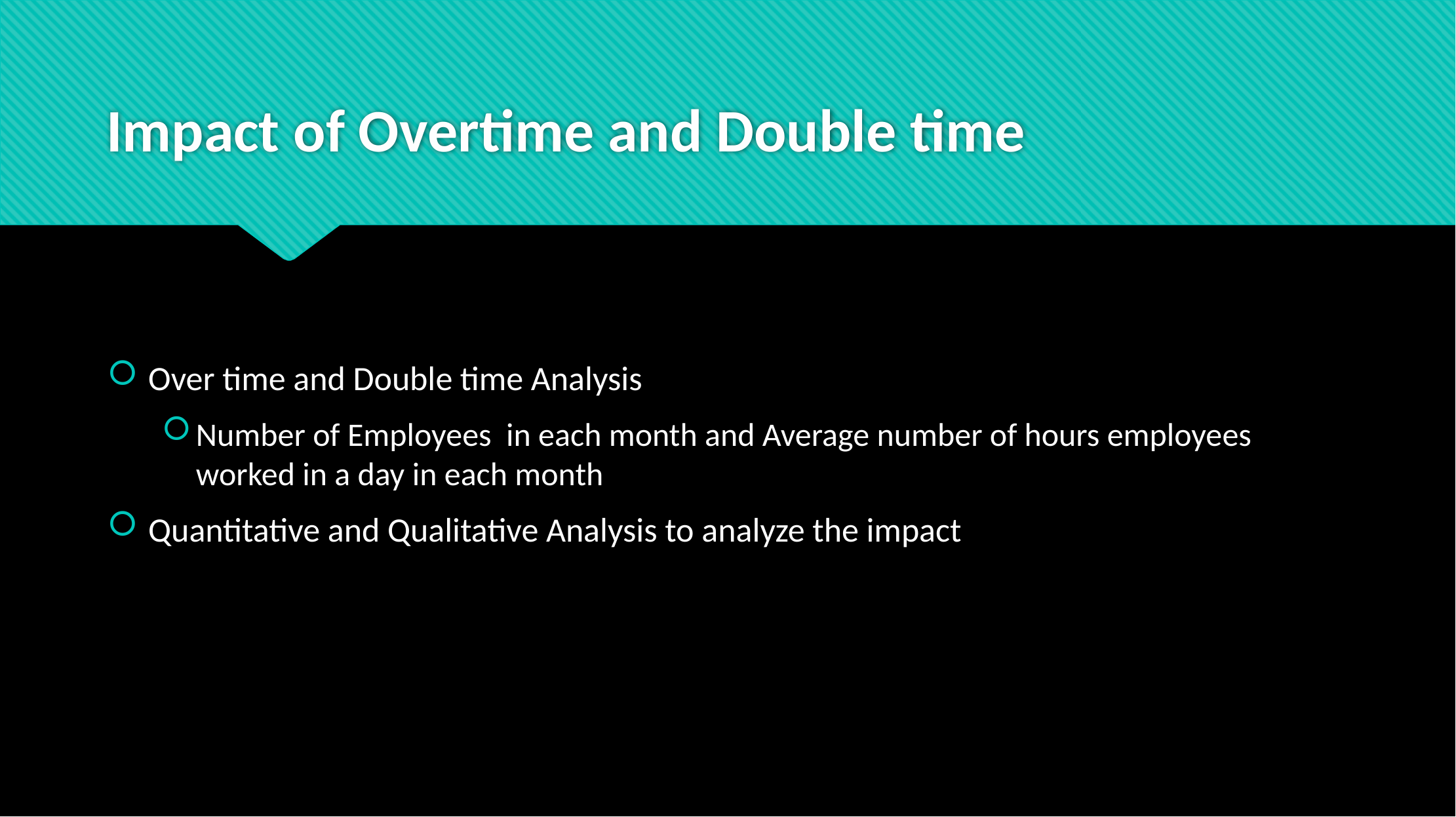

# Impact of Overtime and Double time
Over time and Double time Analysis
Number of Employees  in each month and Average number of hours employees worked in a day in each month
Quantitative and Qualitative Analysis to analyze the impact